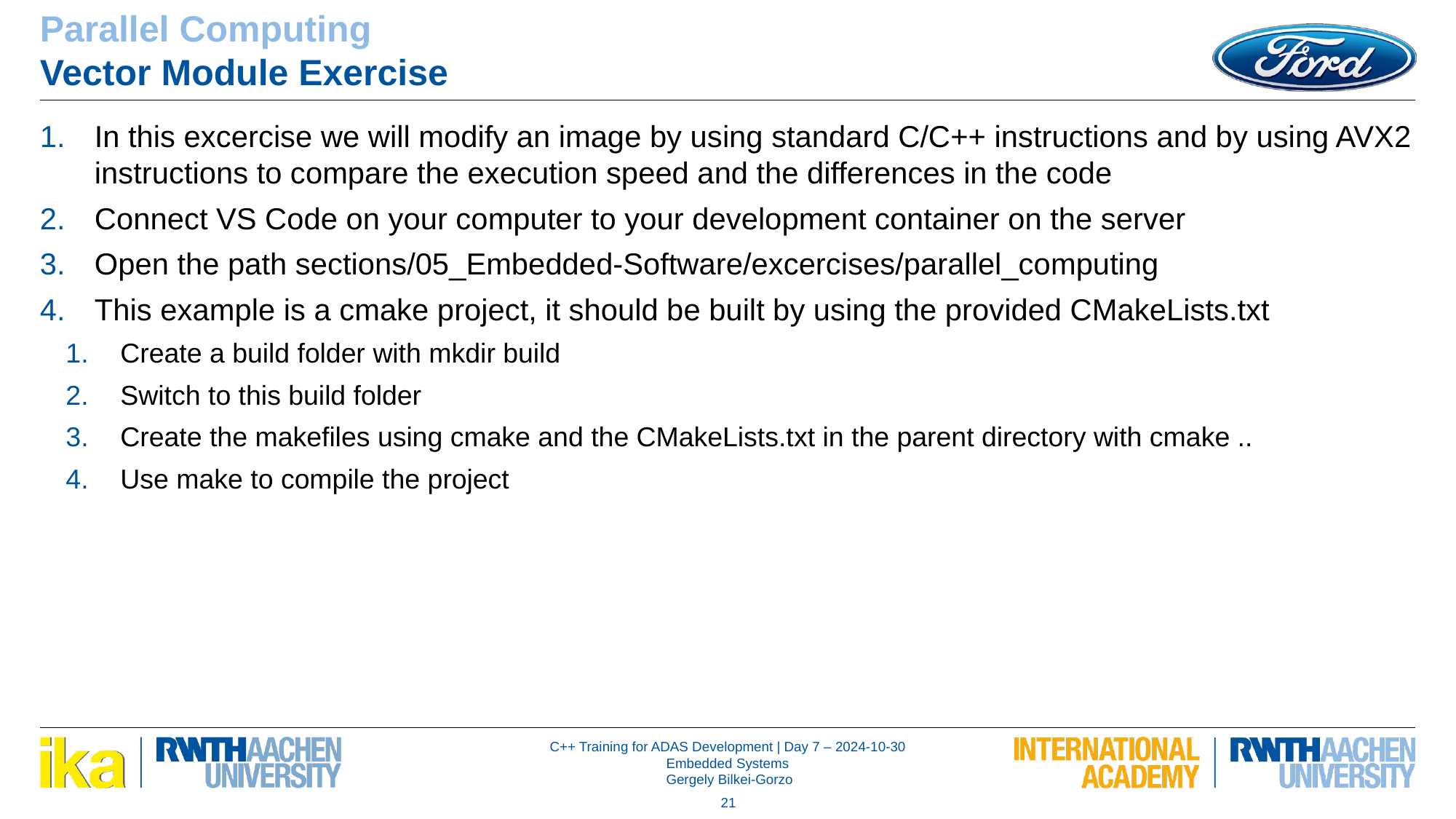

Parallel Computing
Vector Module Exercise

In this excercise we will modify an image by using standard C/C++ instructions and by using AVX2 instructions to compare the execution speed and the differences in the code
Connect VS Code on your computer to your development container on the server
Open the path sections/05_Embedded-Software/excercises/parallel_computing
This example is a cmake project, it should be built by using the provided CMakeLists.txt
Create a build folder with mkdir build
Switch to this build folder
Create the makefiles using cmake and the CMakeLists.txt in the parent directory with cmake ..
Use make to compile the project

21